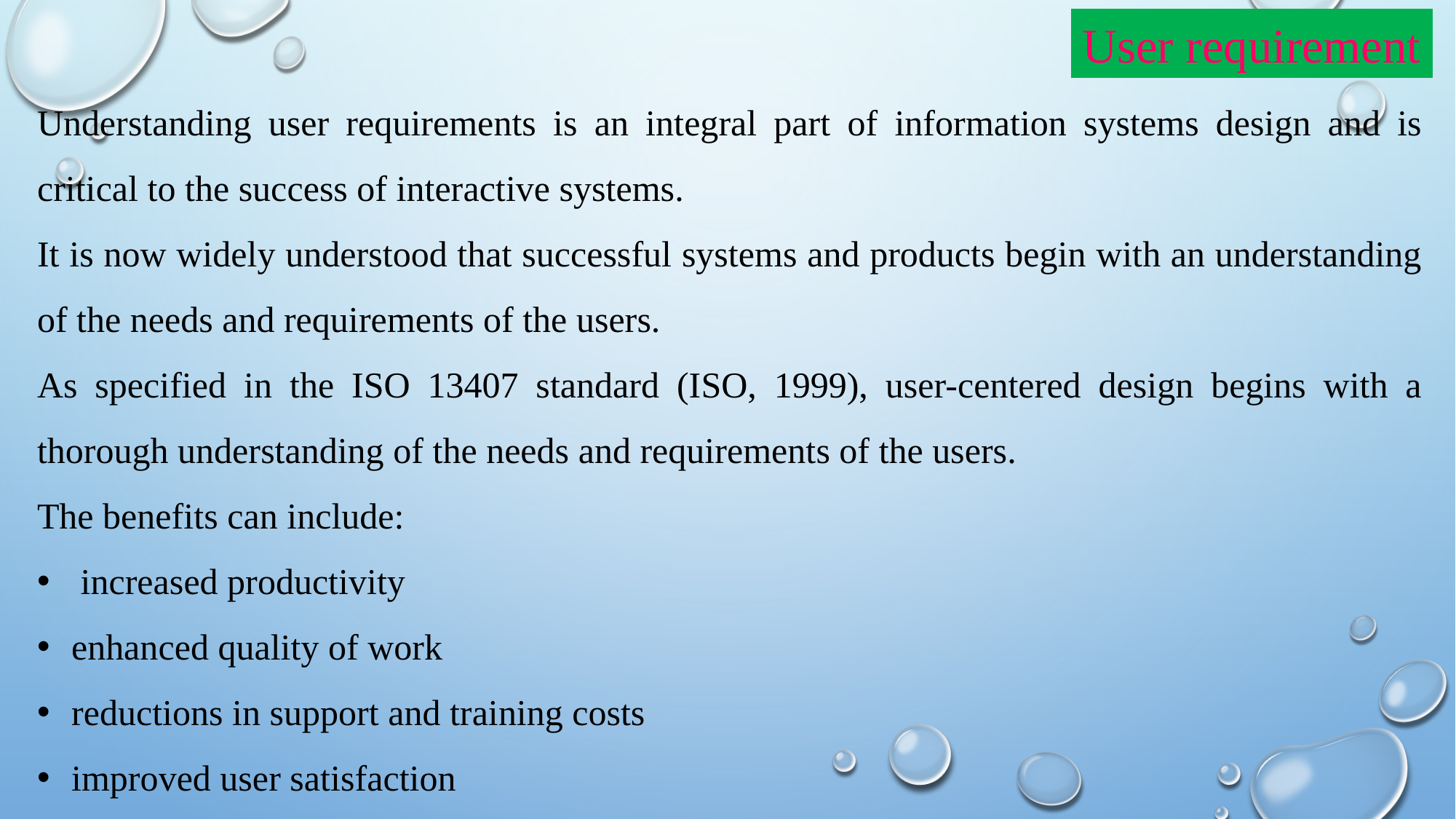

User requirement
Understanding user requirements is an integral part of information systems design and is critical to the success of interactive systems.
It is now widely understood that successful systems and products begin with an understanding of the needs and requirements of the users.
As specified in the ISO 13407 standard (ISO, 1999), user-centered design begins with a thorough understanding of the needs and requirements of the users.
The benefits can include:
 increased productivity
enhanced quality of work
reductions in support and training costs
improved user satisfaction